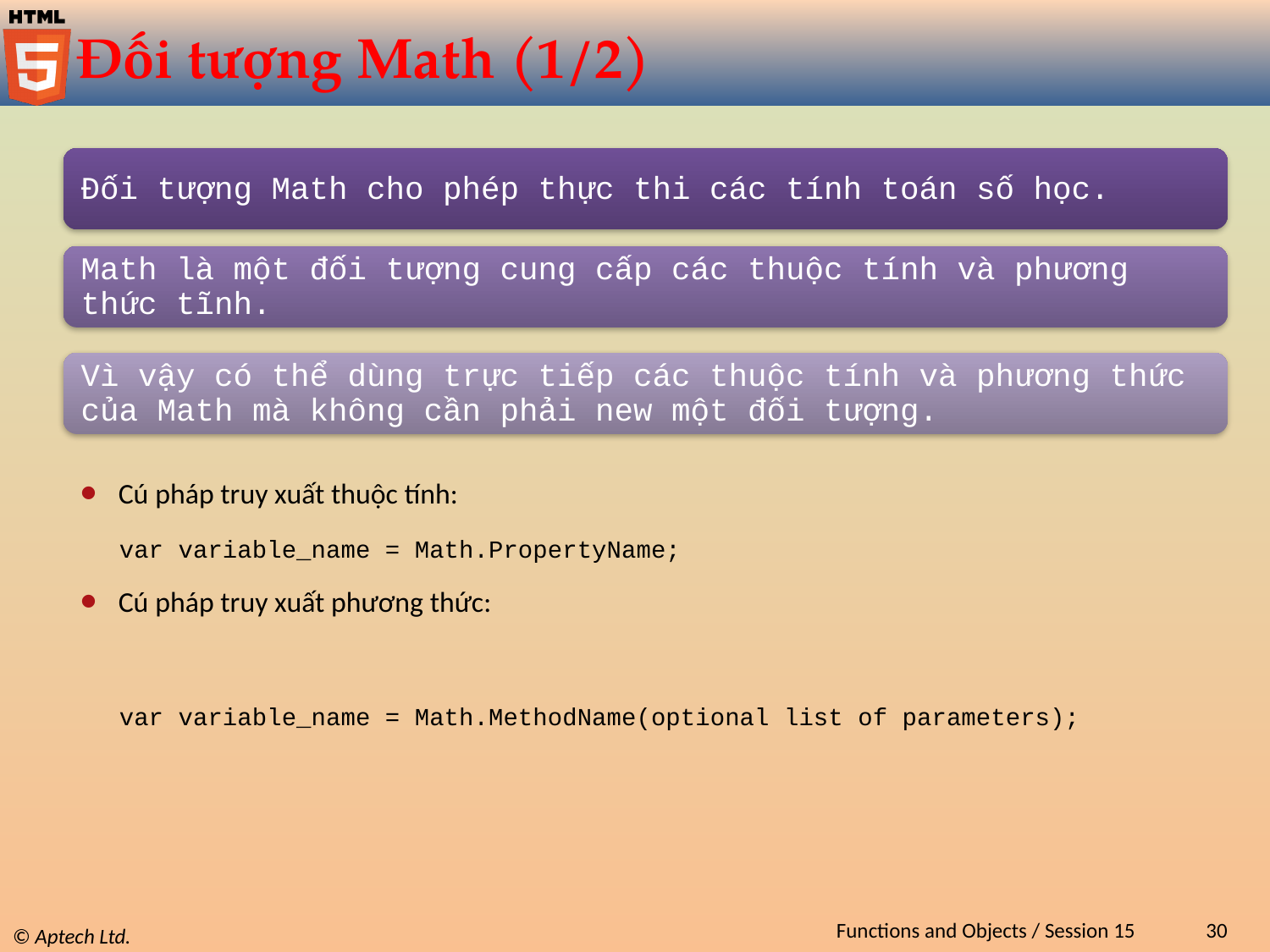

# Đối tượng Math (1/2)
Đối tượng Math cho phép thực thi các tính toán số học.
Math là một đối tượng cung cấp các thuộc tính và phương thức tĩnh.
Vì vậy có thể dùng trực tiếp các thuộc tính và phương thức của Math mà không cần phải new một đối tượng.
Cú pháp truy xuất thuộc tính:
var variable_name = Math.PropertyName;
Cú pháp truy xuất phương thức:

var variable_name = Math.MethodName(optional list of parameters);

Functions and Objects / Session 15
30